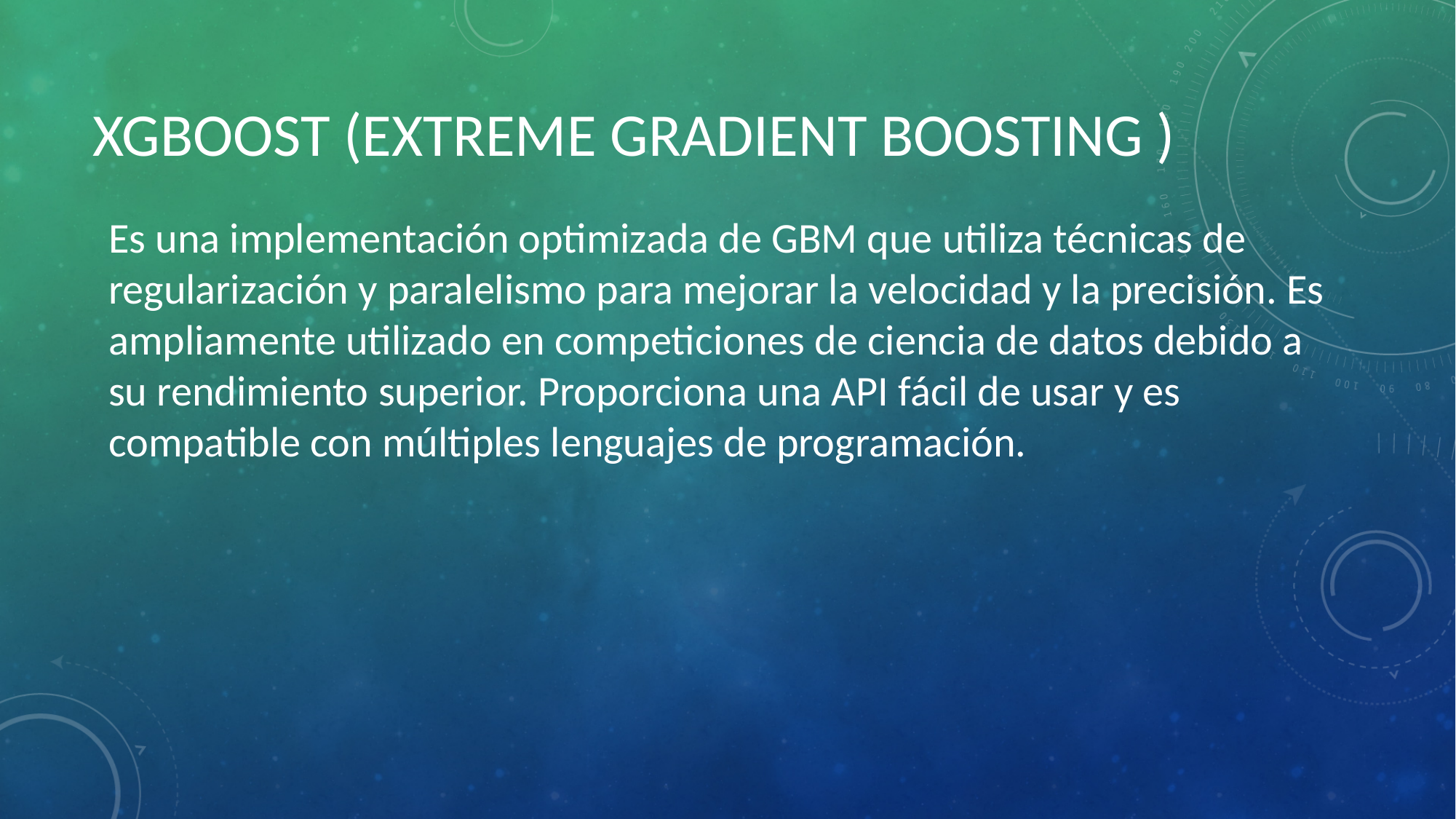

# Xgboost (extreme GRADIENT BOOSTING )
Es una implementación optimizada de GBM que utiliza técnicas de regularización y paralelismo para mejorar la velocidad y la precisión. Es ampliamente utilizado en competiciones de ciencia de datos debido a su rendimiento superior. Proporciona una API fácil de usar y es compatible con múltiples lenguajes de programación.